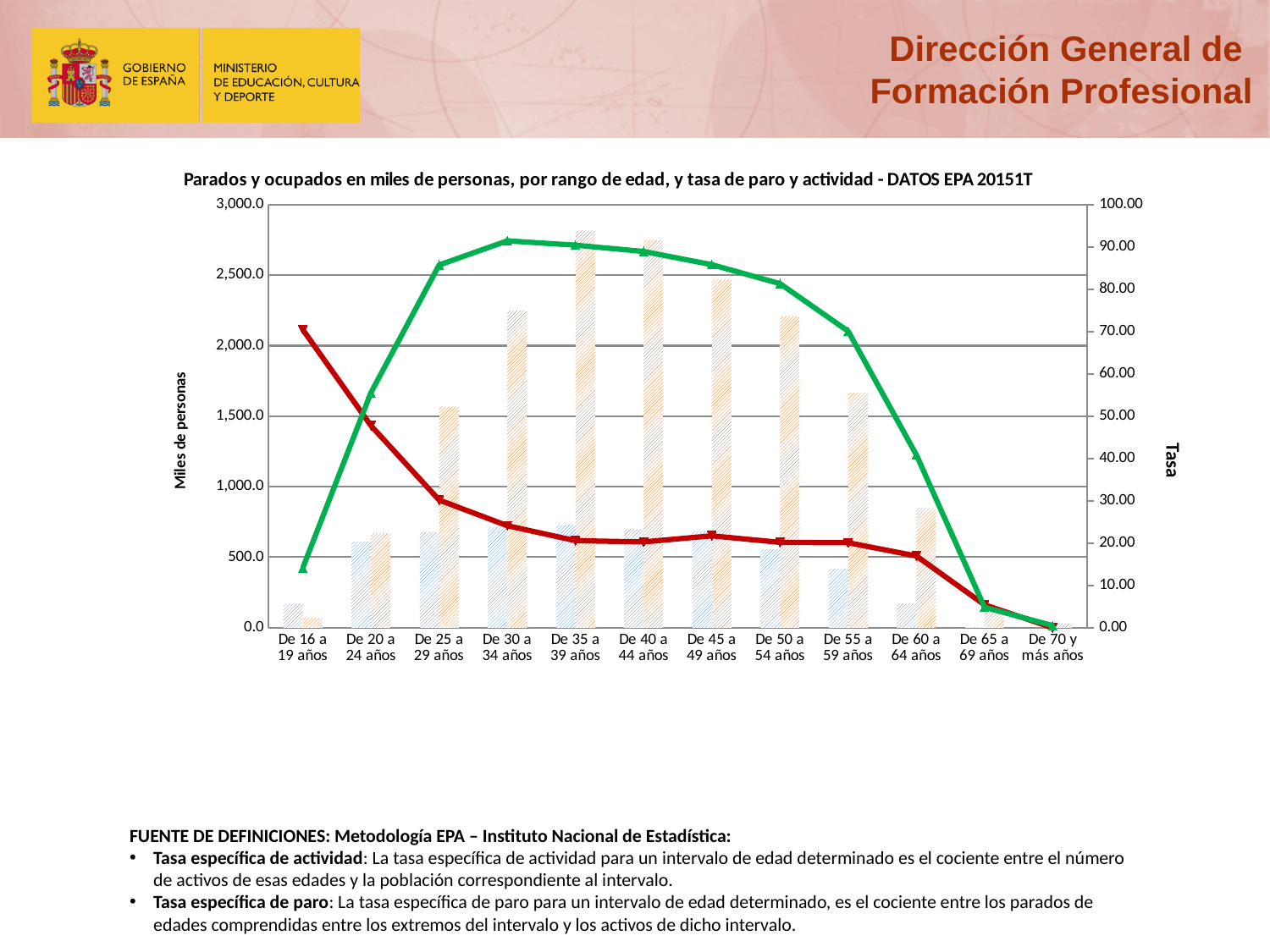

### Chart: Parados y ocupados en miles de personas, por rango de edad, y tasa de paro y actividad - DATOS EPA 20151T

| Category | Parados (en miles) | Ocupados (en miles) | Tasa de paro | Tasa de actividad |
|---|---|---|---|---|
| De 16 a 19 años | 170.8 | 71.6 | 70.45 | 14.14 |
| De 20 a 24 años | 611.3 | 669.0 | 47.74 | 55.58 |
| De 25 a 29 años | 678.2 | 1568.8 | 30.18 | 85.73 |
| De 30 a 34 años | 714.6 | 2249.2 | 24.11 | 91.43 |
| De 35 a 39 años | 729.0 | 2815.6 | 20.57 | 90.41 |
| De 40 a 44 años | 699.2 | 2749.0 | 20.28 | 88.92 |
| De 45 a 49 años | 685.3 | 2469.8 | 21.72 | 85.8 |
| De 50 a 54 años | 557.7 | 2207.8 | 20.17 | 81.32 |
| De 55 a 59 años | 419.1 | 1667.1 | 20.09 | 70.08 |
| De 60 a 64 años | 173.4 | 848.9 | 16.96 | 40.87 |
| De 65 a 69 años | 6.2 | 108.4 | 5.43 | 4.85 |
| De 70 y más años | 0.0 | 29.6 | 0.0 | 0.5 |
Tasa
FUENTE DE DEFINICIONES: Metodología EPA – Instituto Nacional de Estadística:
Tasa específica de actividad: La tasa específica de actividad para un intervalo de edad determinado es el cociente entre el número de activos de esas edades y la población correspondiente al intervalo.
Tasa específica de paro: La tasa específica de paro para un intervalo de edad determinado, es el cociente entre los parados de edades comprendidas entre los extremos del intervalo y los activos de dicho intervalo.